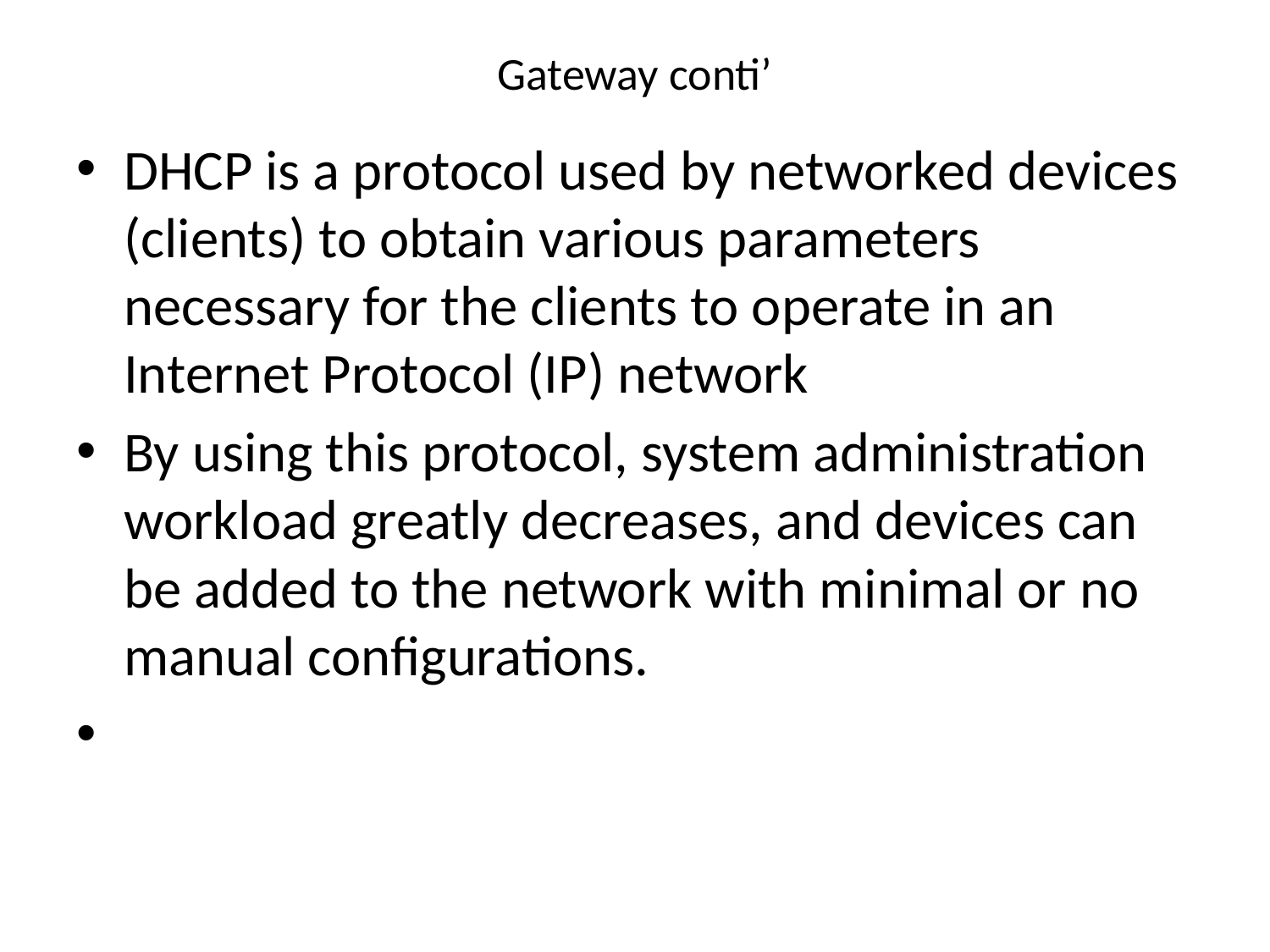

# Gateway conti’
DHCP is a protocol used by networked devices (clients) to obtain various parameters necessary for the clients to operate in an Internet Protocol (IP) network
By using this protocol, system administration workload greatly decreases, and devices can be added to the network with minimal or no manual configurations.